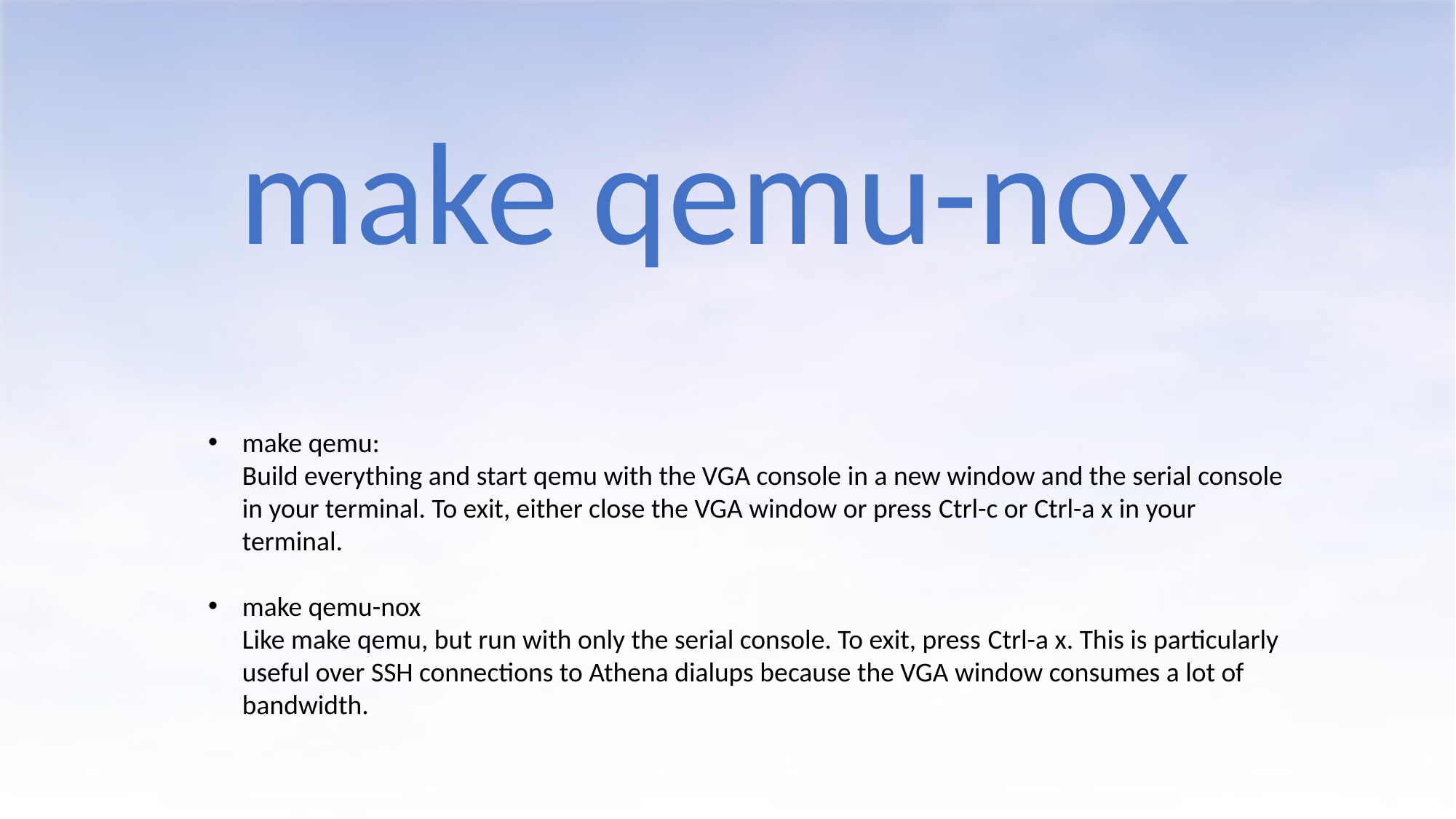

make qemu-nox
make qemu:
Build everything and start qemu with the VGA console in a new window and the serial console in your terminal. To exit, either close the VGA window or press Ctrl-c or Ctrl-a x in your terminal.
make qemu-nox
Like make qemu, but run with only the serial console. To exit, press Ctrl-a x. This is particularly useful over SSH connections to Athena dialups because the VGA window consumes a lot of bandwidth.